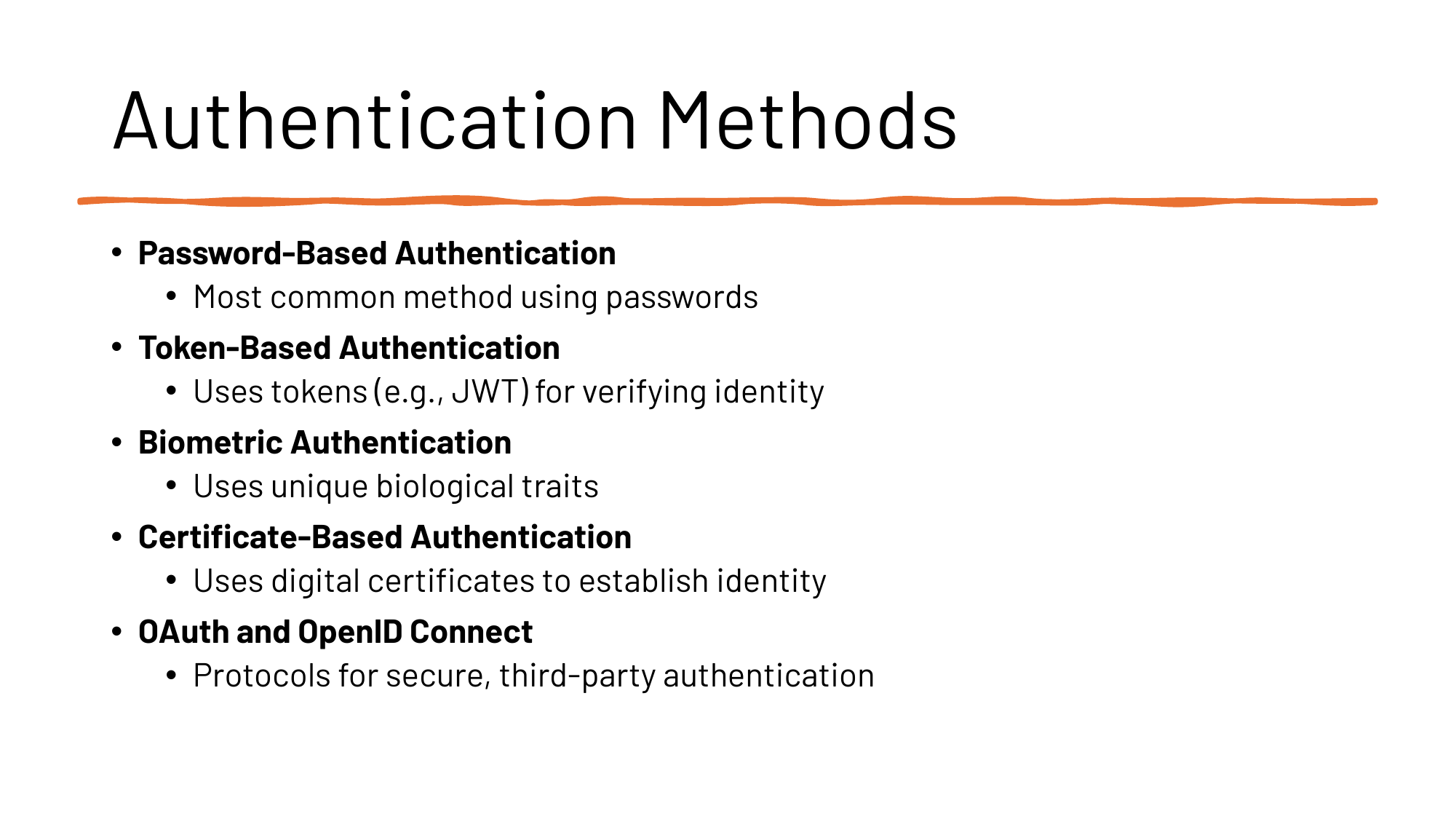

# Authentication Methods

Password-Based Authentication
Most common method using passwords
Token-Based Authentication
Uses tokens (e.g., JWT) for verifying identity
Biometric Authentication
Uses unique biological traits
Certificate-Based Authentication
Uses digital certificates to establish identity
OAuth and OpenID Connect
Protocols for secure, third-party authentication